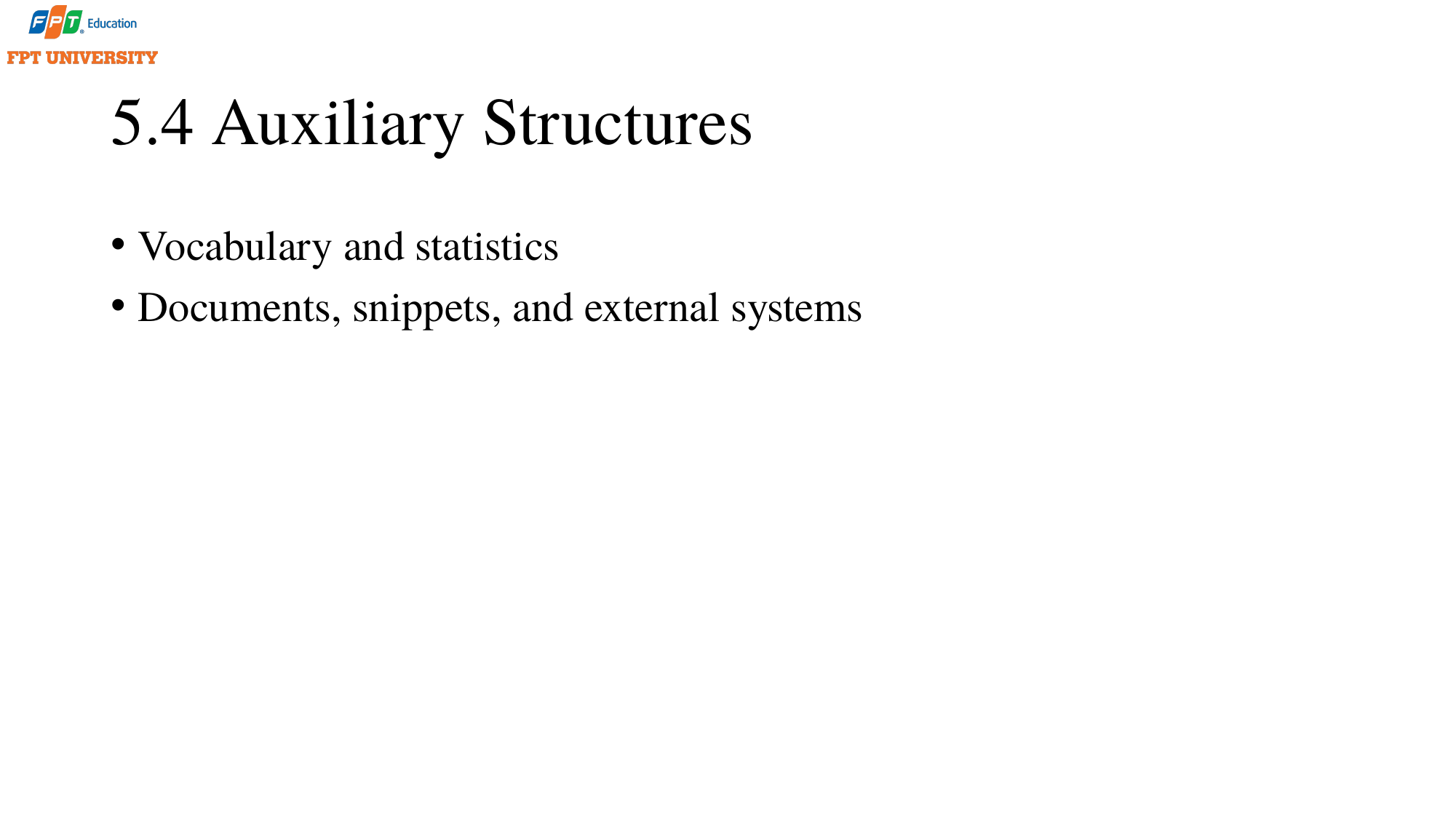

# 5.4 Auxiliary Structures
Vocabulary and statistics
Documents, snippets, and external systems